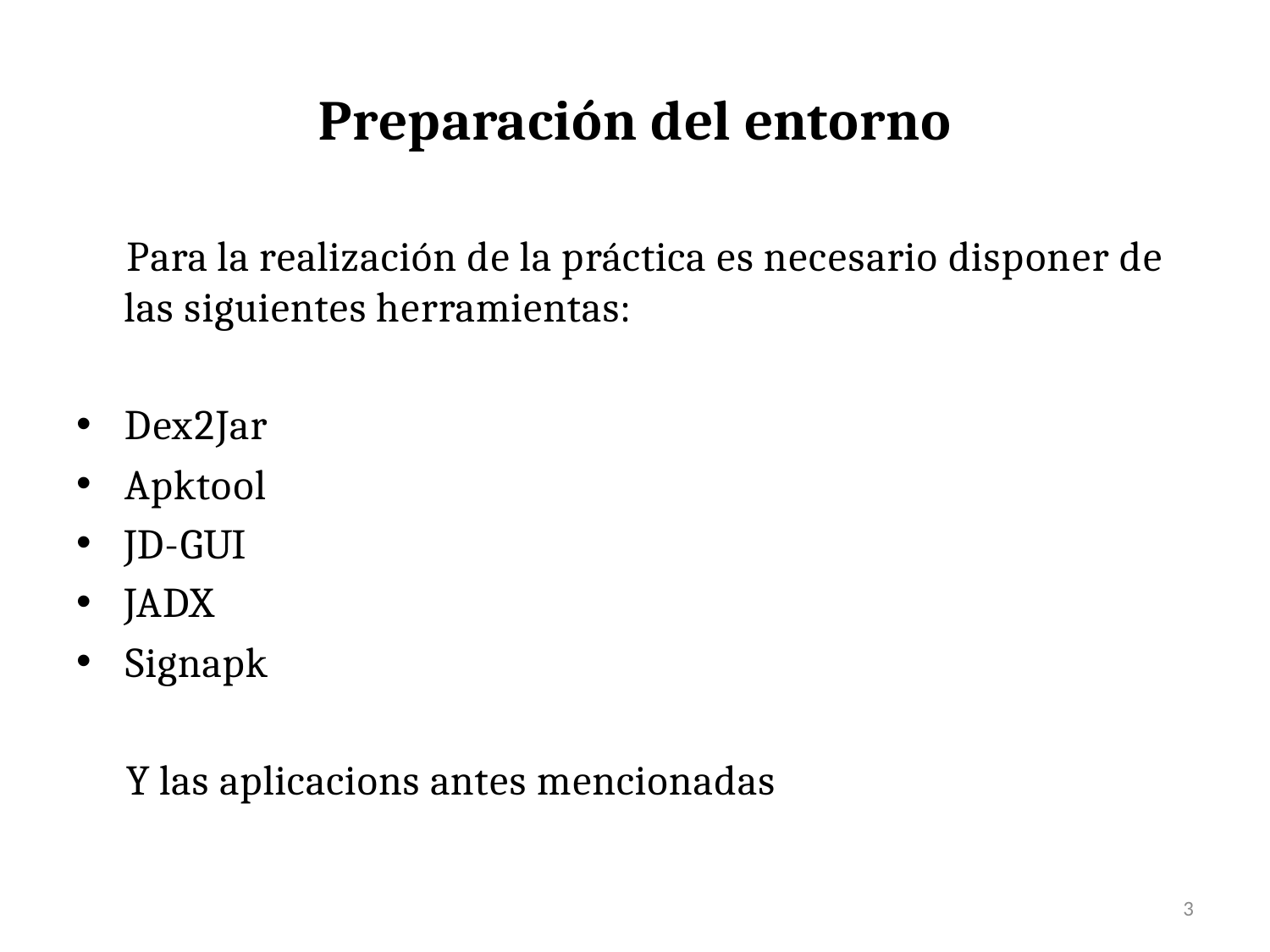

# Preparación del entorno
Para la realización de la práctica es necesario disponer de las siguientes herramientas:

Dex2Jar
Apktool
JD-GUI
JADX
Signapk

Y las aplicacions antes mencionadas
3